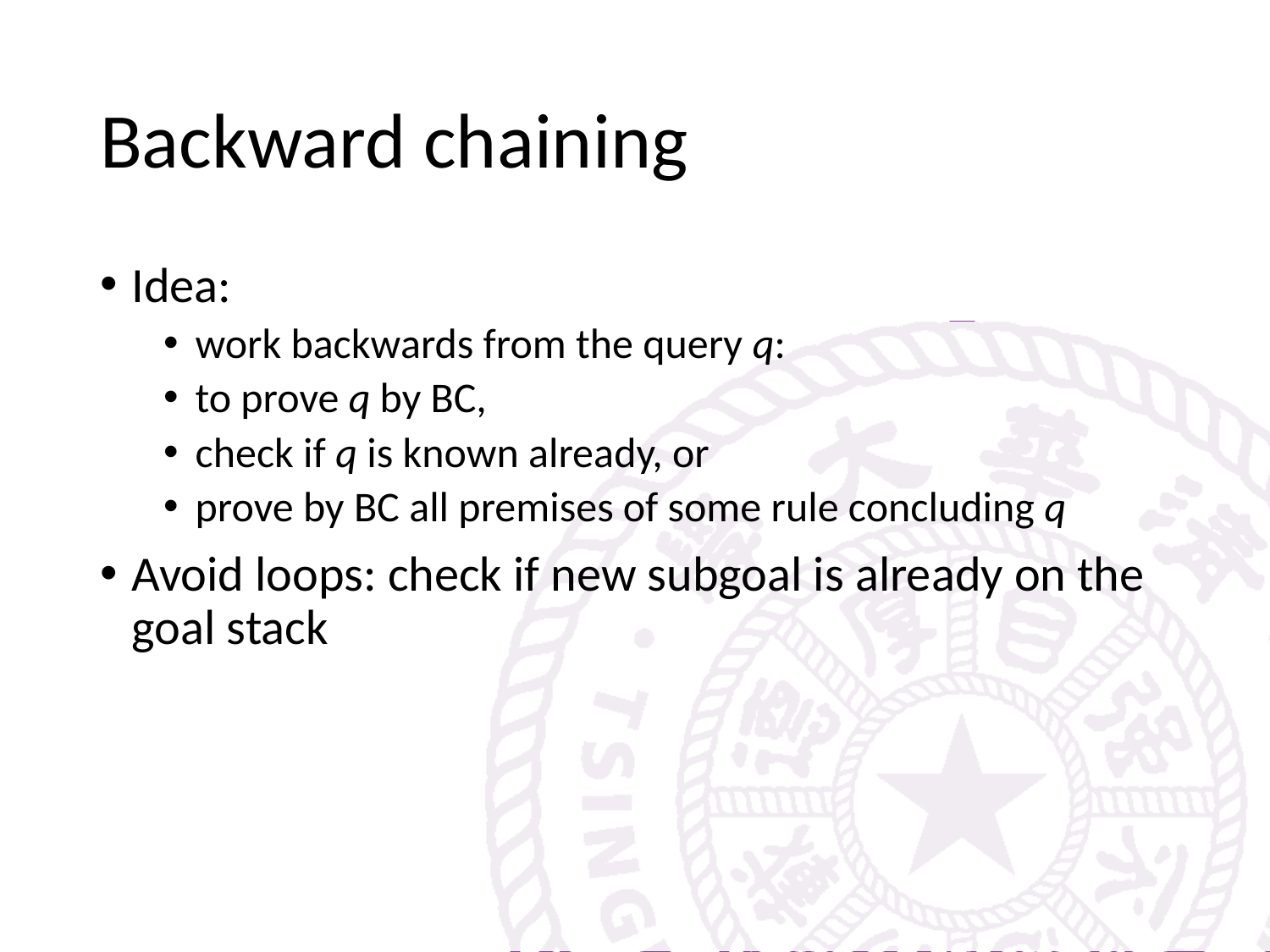

# Backward chaining
Idea:
work backwards from the query q:
to prove q by BC,
check if q is known already, or
prove by BC all premises of some rule concluding q
Avoid loops: check if new subgoal is already on the goal stack